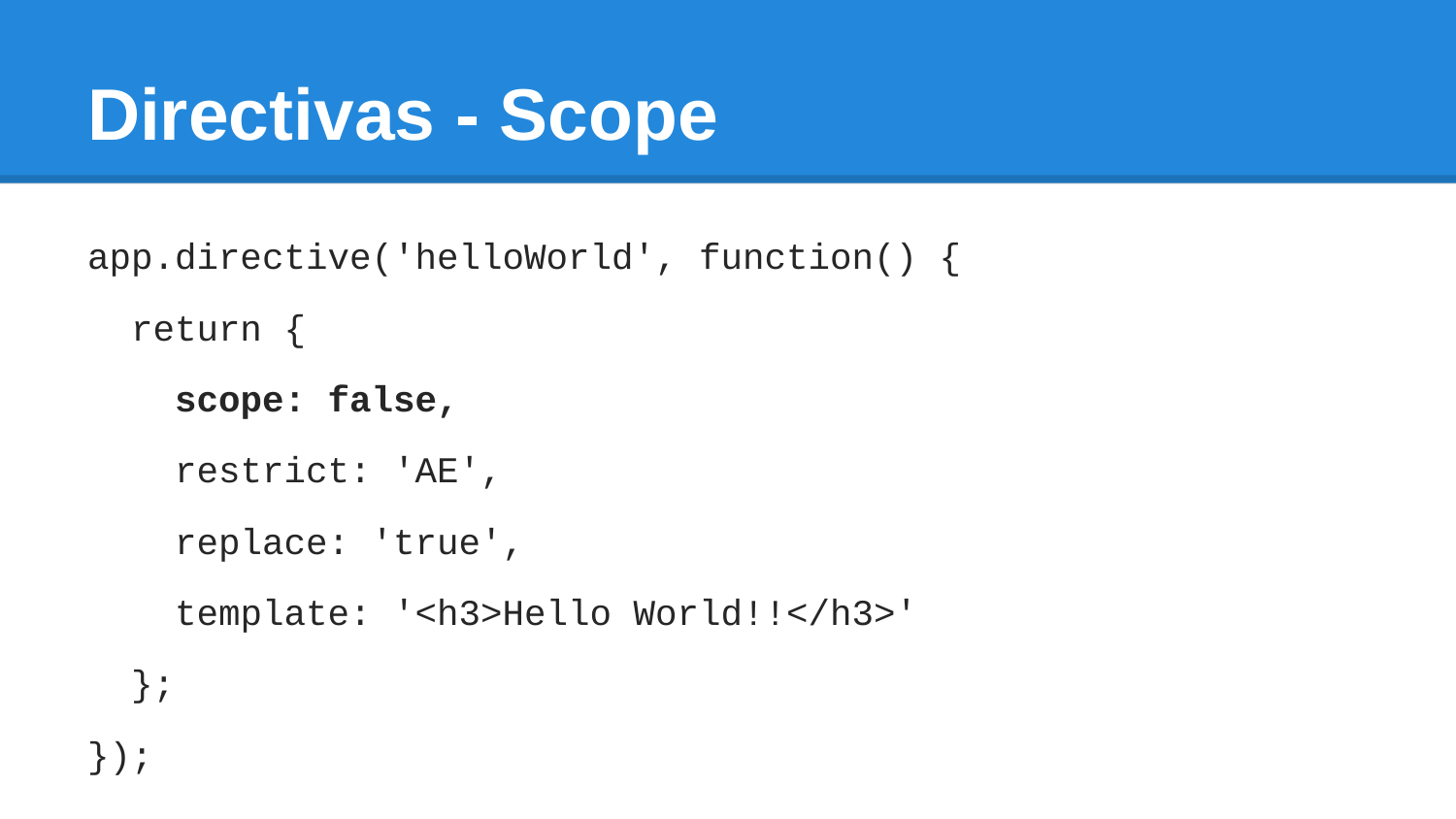

# Directivas - Scope
app.directive('helloWorld', function() {
  return {
    scope: false,
    restrict: 'AE',
    replace: 'true',
    template: '<h3>Hello World!!</h3>'
  };
});